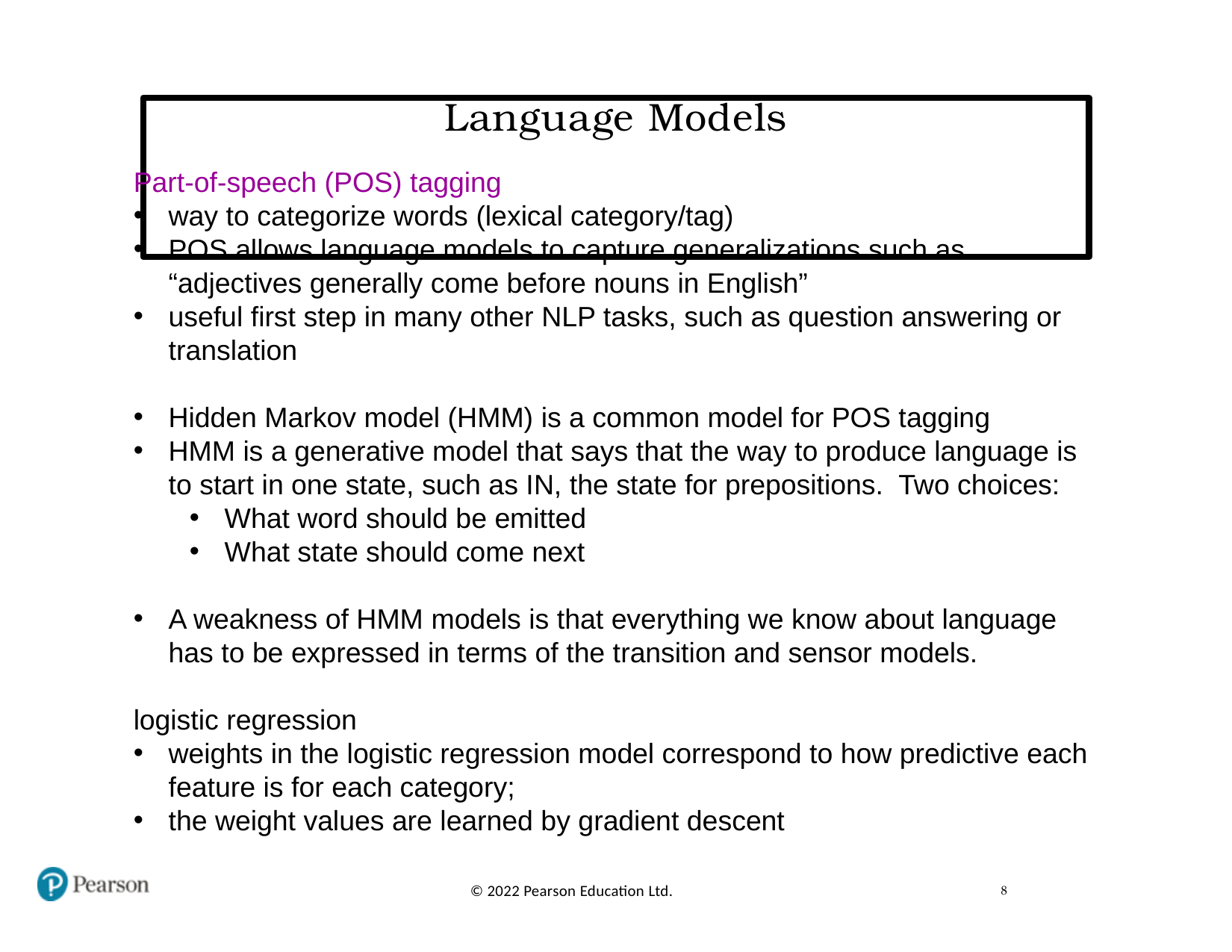

# Language Models
Part-of-speech (POS) tagging
way to categorize words (lexical category/tag)
POS allows language models to capture generalizations such as “adjectives generally come before nouns in English”
useful first step in many other NLP tasks, such as question answering or translation

Hidden Markov model (HMM) is a common model for POS tagging
HMM is a generative model that says that the way to produce language is to start in one state, such as IN, the state for prepositions.  Two choices:
What word should be emitted
What state should come next

A weakness of HMM models is that everything we know about language has to be expressed in terms of the transition and sensor models.

logistic regression
weights in the logistic regression model correspond to how predictive each feature is for each category;
the weight values are learned by gradient descent
8